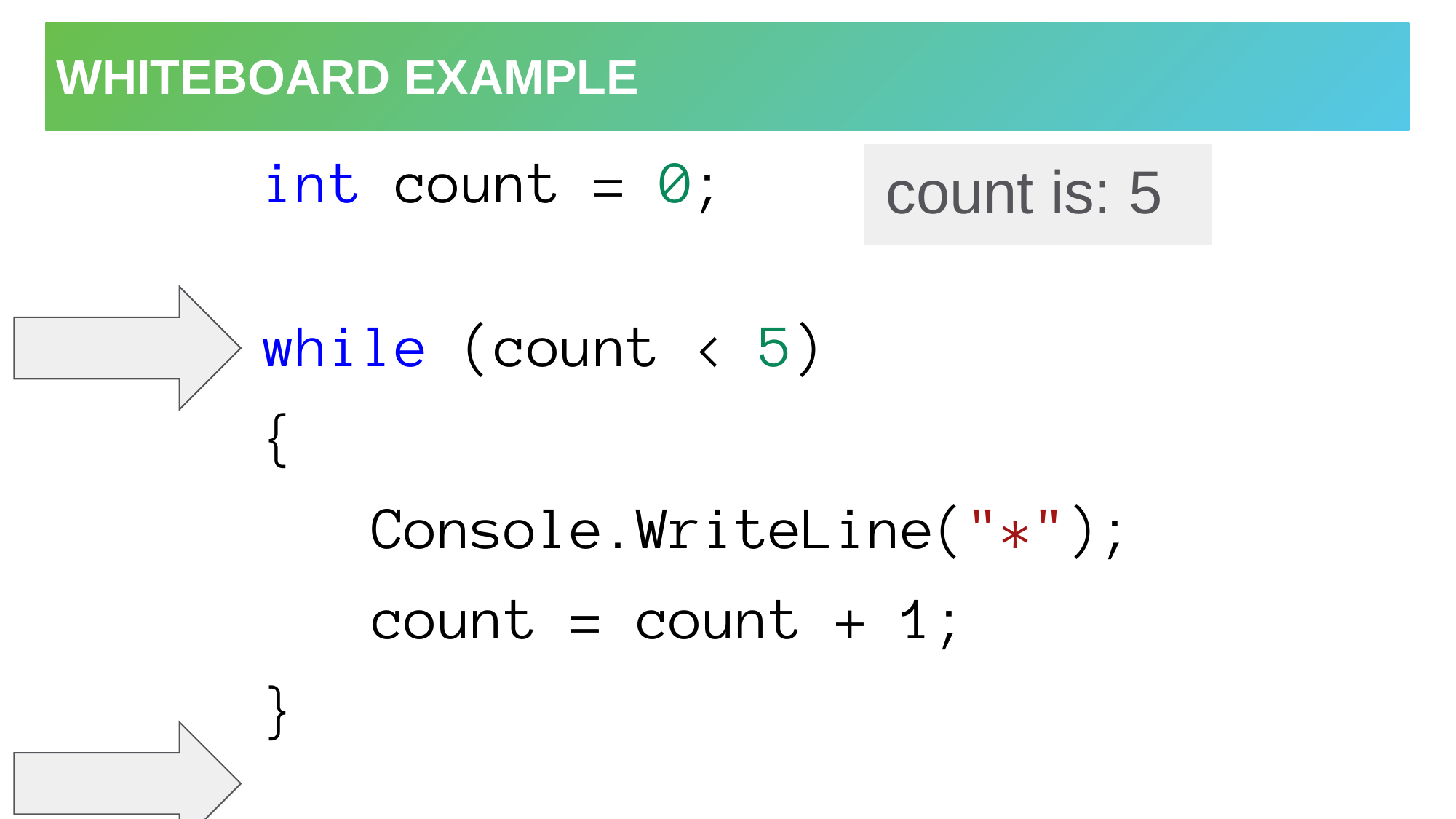

# Whiteboard Example
int count = 0;
while (count < 5)
{
	Console.WriteLine("*");
	count = count + 1;
}
5
3
4
count is:
0
1
2